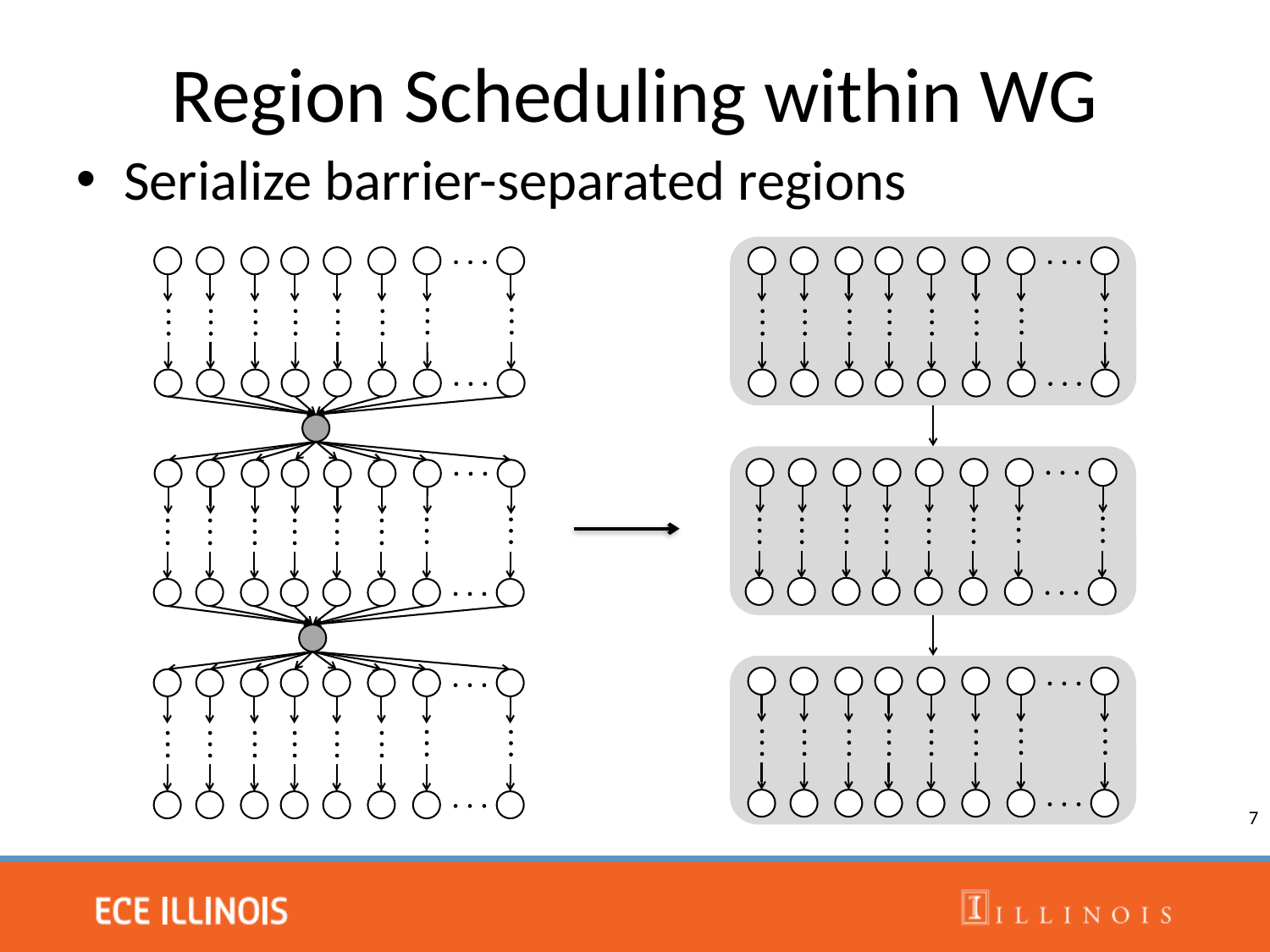

# Region Scheduling within WG
Serialize barrier-separated regions

7